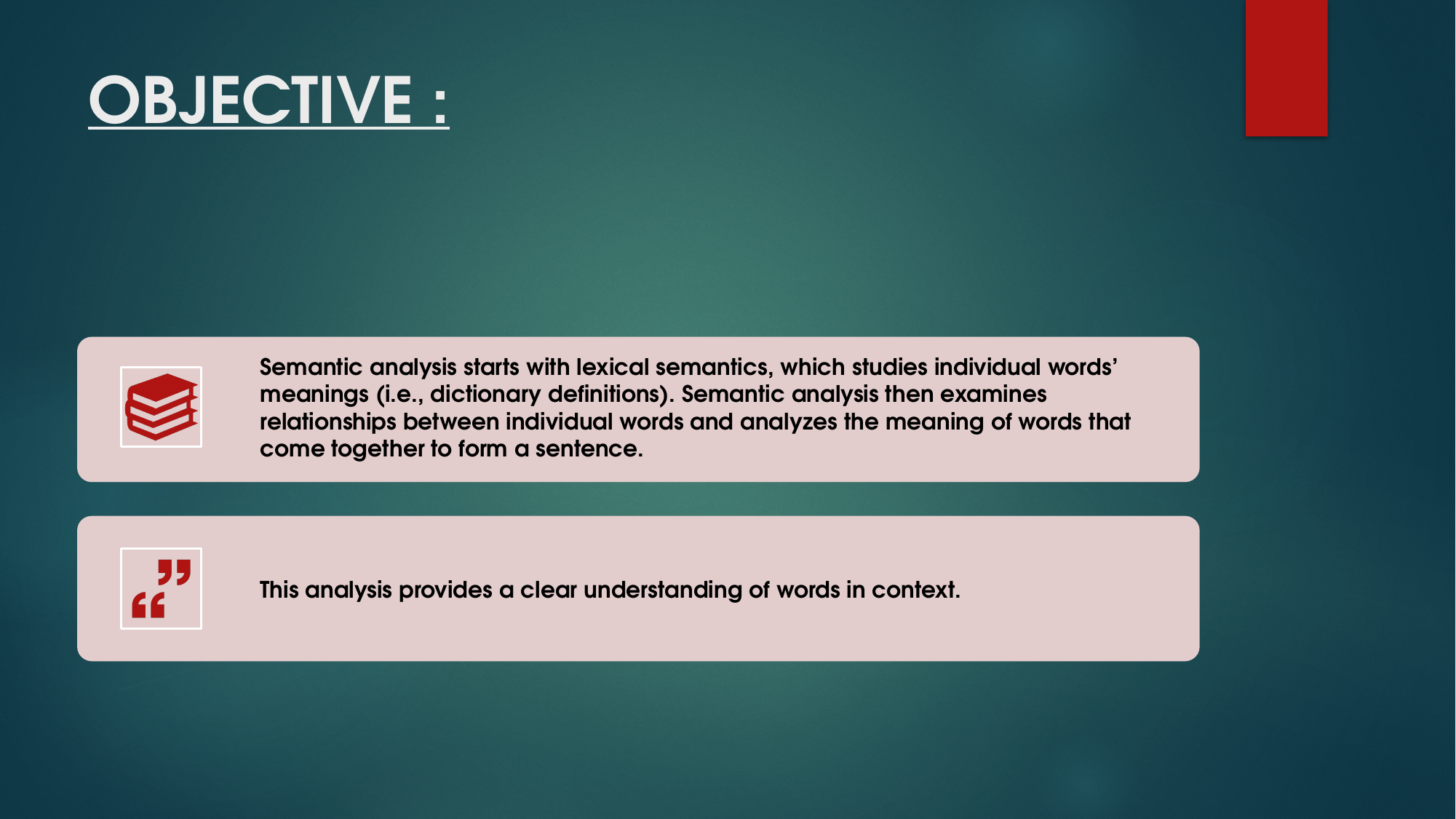

# OBJECTIVE :
Semantic analysis starts with lexical semantics, which studies individual words’ meanings (i.e., dictionary definitions). Semantic analysis then examines relationships between individual words and analyzes the meaning of words that come together to form a sentence.
This analysis provides a clear understanding of words in context.